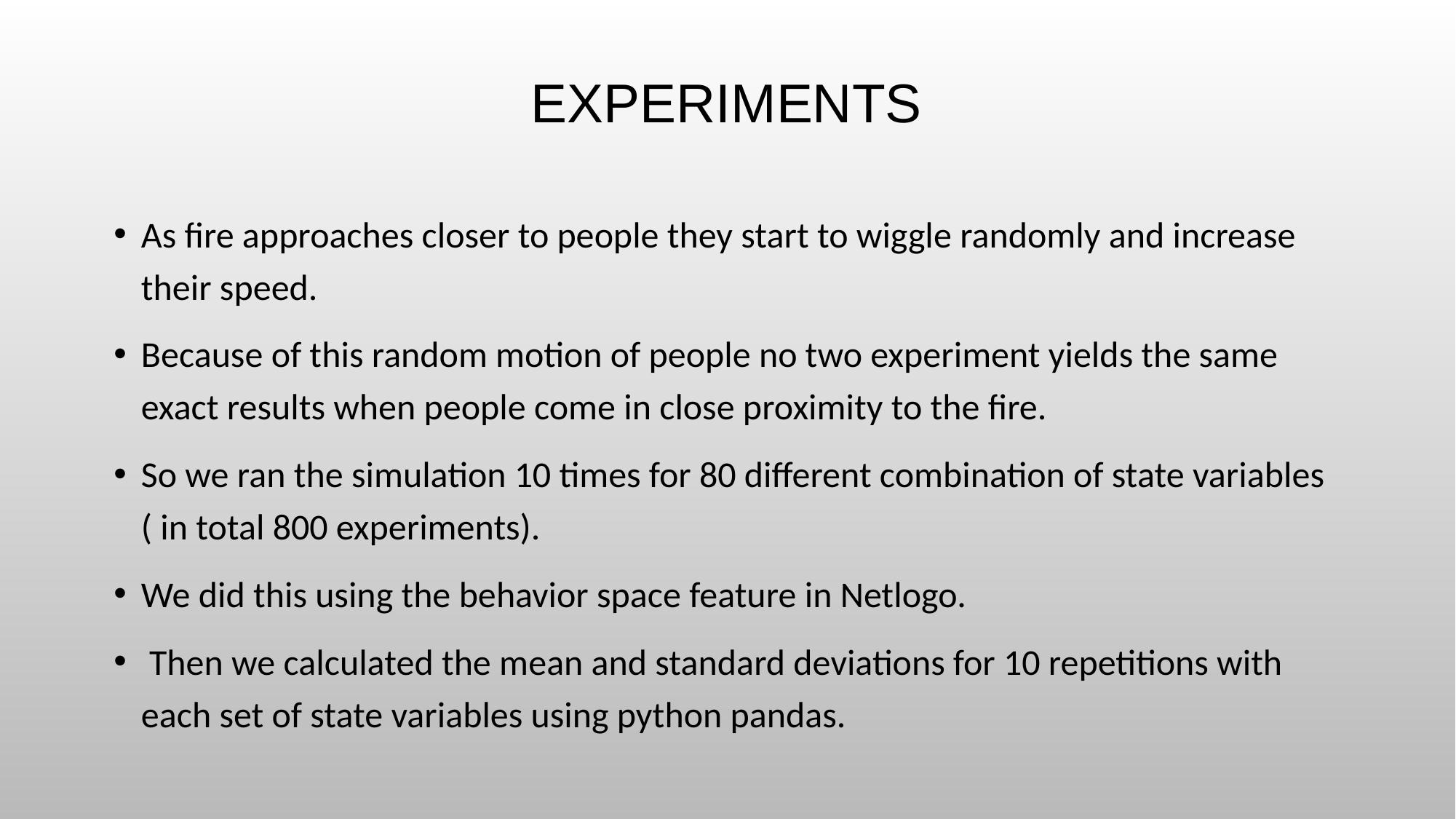

# Experiments
As fire approaches closer to people they start to wiggle randomly and increase their speed.
Because of this random motion of people no two experiment yields the same exact results when people come in close proximity to the fire.
So we ran the simulation 10 times for 80 different combination of state variables ( in total 800 experiments).
We did this using the behavior space feature in Netlogo.
 Then we calculated the mean and standard deviations for 10 repetitions with each set of state variables using python pandas.